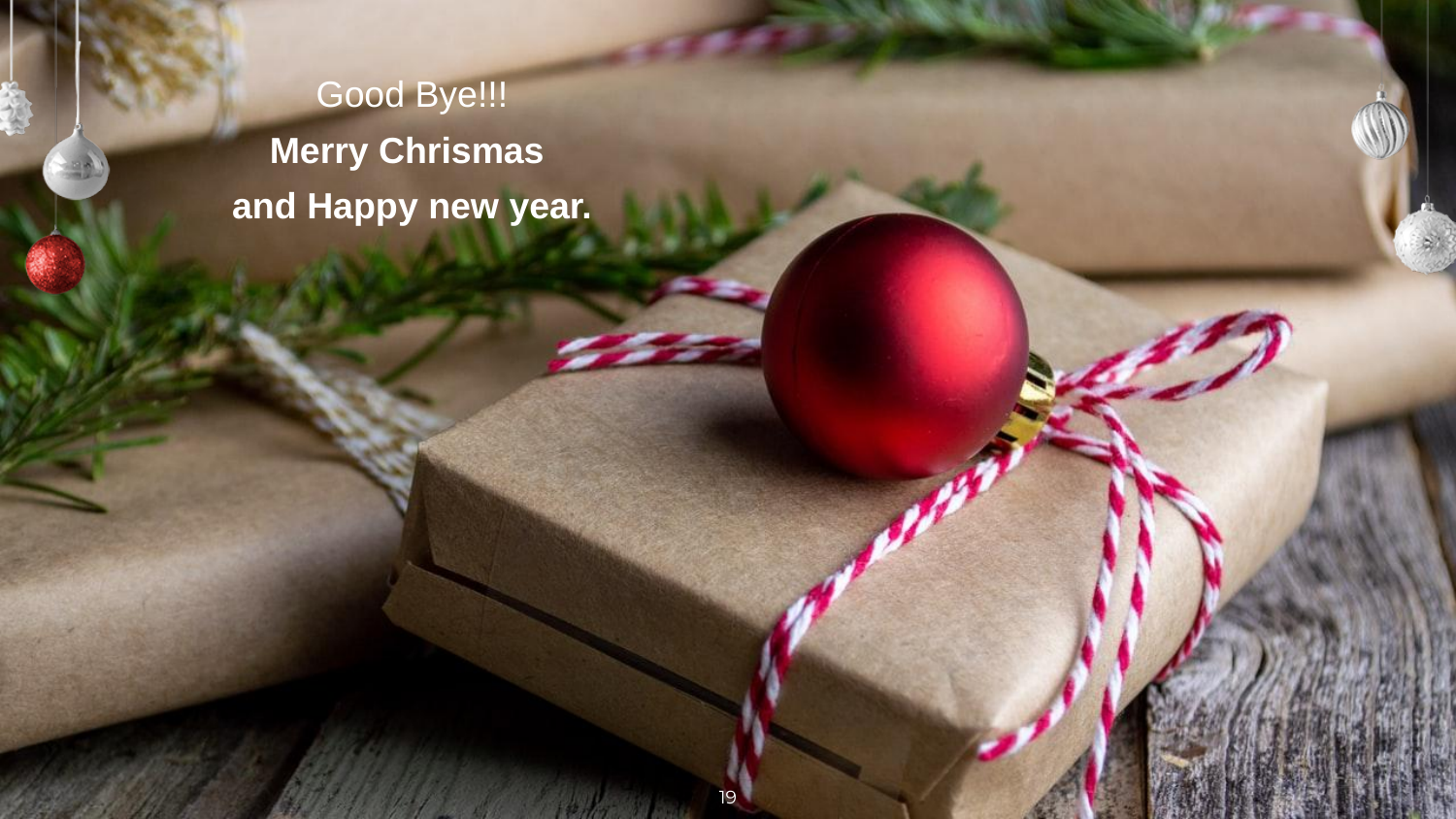

Good Bye!!!
Merry Chrismas
and Happy new year.
19